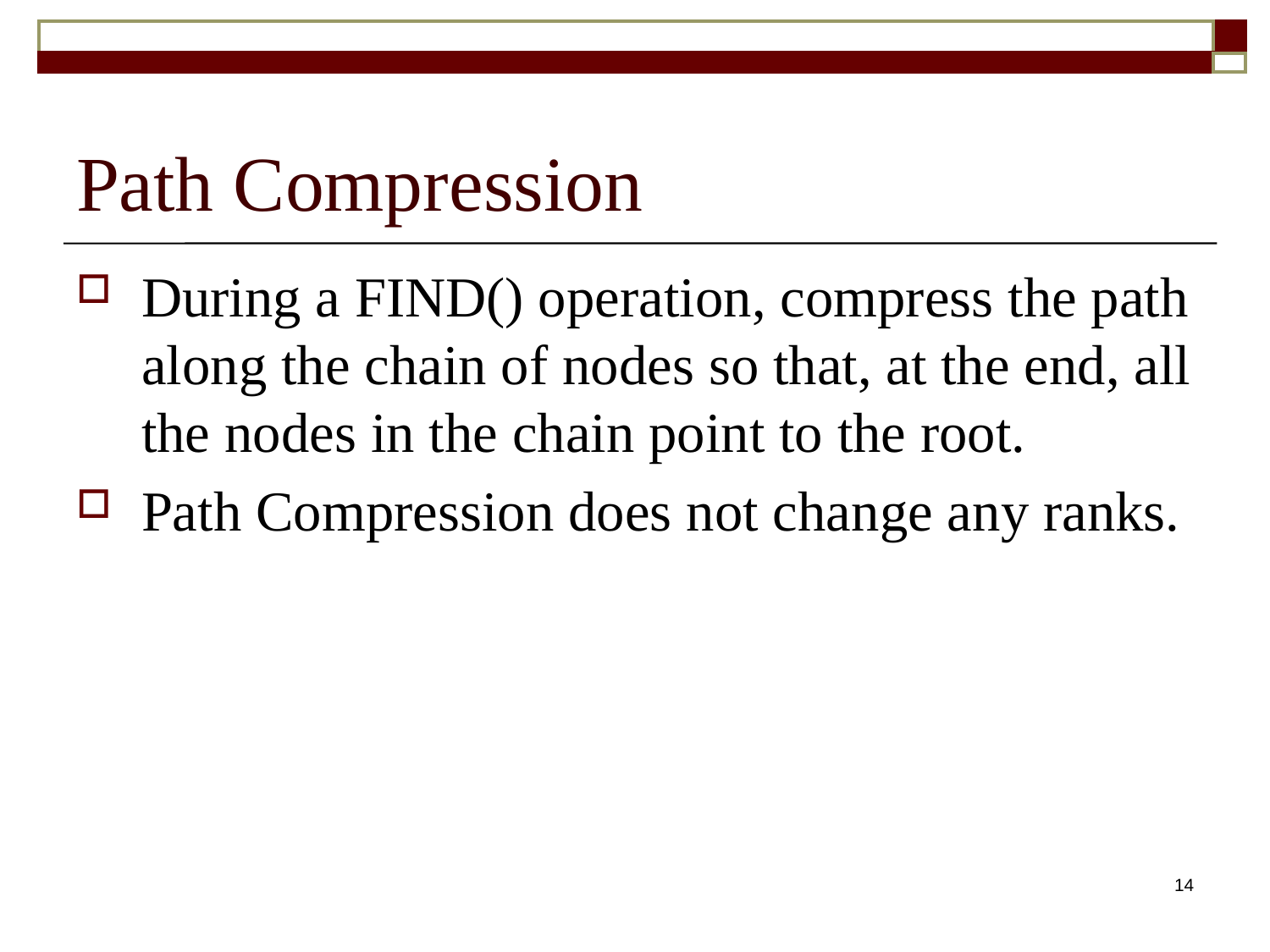

# Path Compression
During a FIND() operation, compress the path along the chain of nodes so that, at the end, all the nodes in the chain point to the root.
Path Compression does not change any ranks.

14